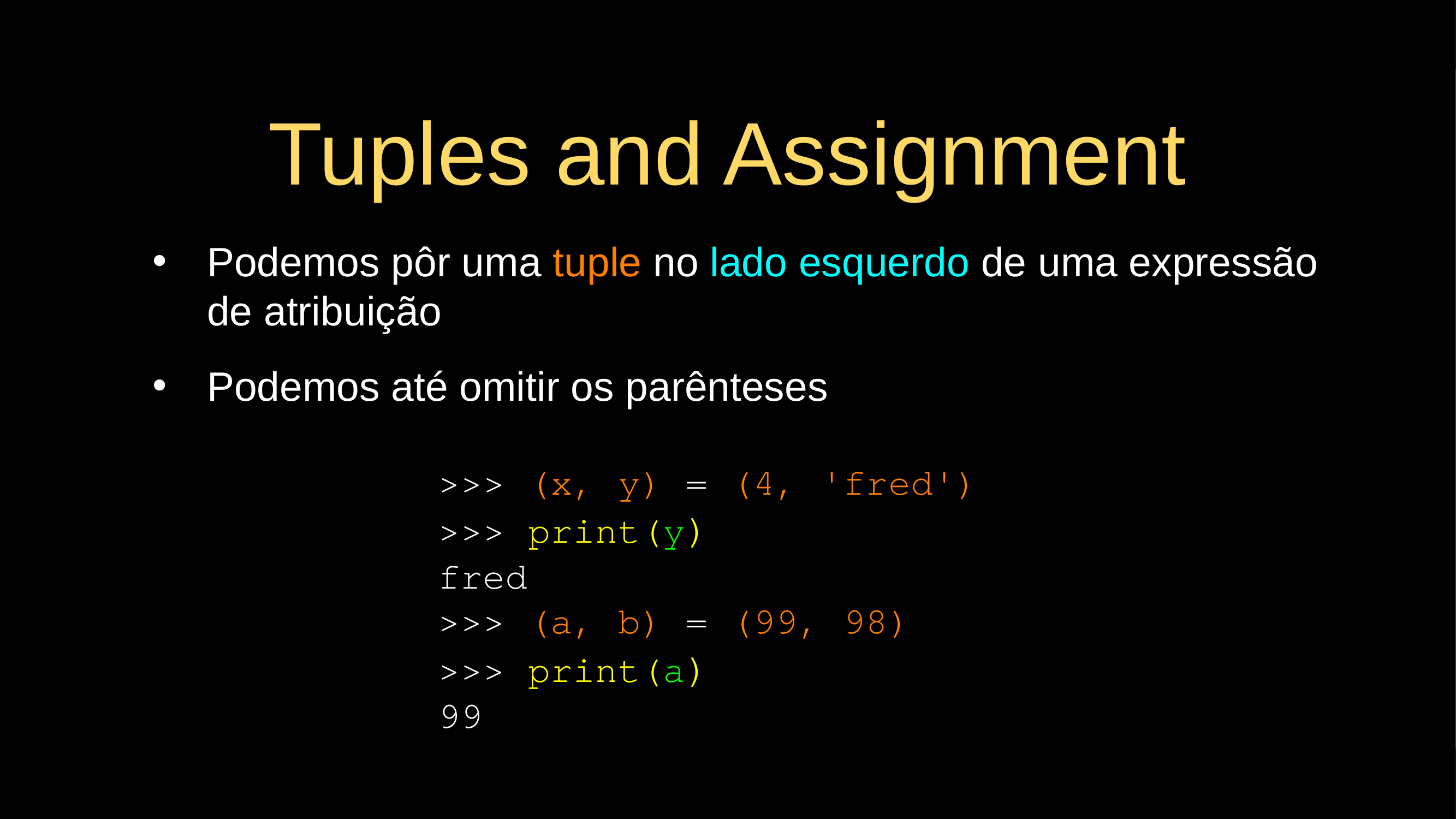

# Tuples and Assignment
Podemos pôr uma tuple no lado esquerdo de uma expressão de atribuição
Podemos até omitir os parênteses
>>> (x, y) = (4, 'fred')
>>> print(y)
fred
>>> (a, b) = (99, 98)
>>> print(a)
99